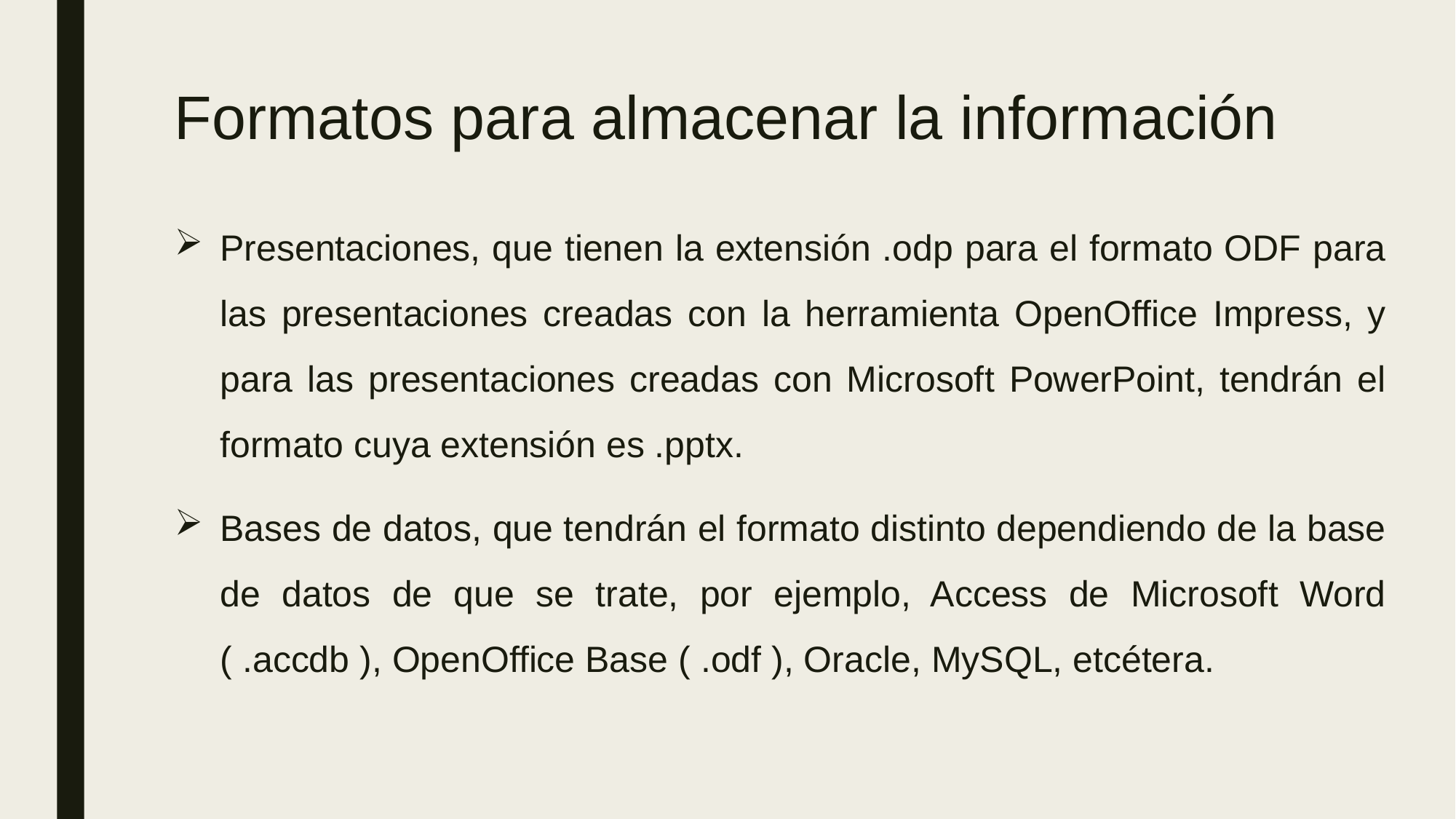

Formatos para almacenar la información
Presentaciones, que tienen la extensión .odp para el formato ODF para las presentaciones creadas con la herramienta OpenOffice Impress, y para las presentaciones creadas con Microsoft PowerPoint, tendrán el formato cuya extensión es .pptx.
Bases de datos, que tendrán el formato distinto dependiendo de la base de datos de que se trate, por ejemplo, Access de Microsoft Word ( .accdb ), OpenOffice Base ( .odf ), Oracle, MySQL, etcétera.